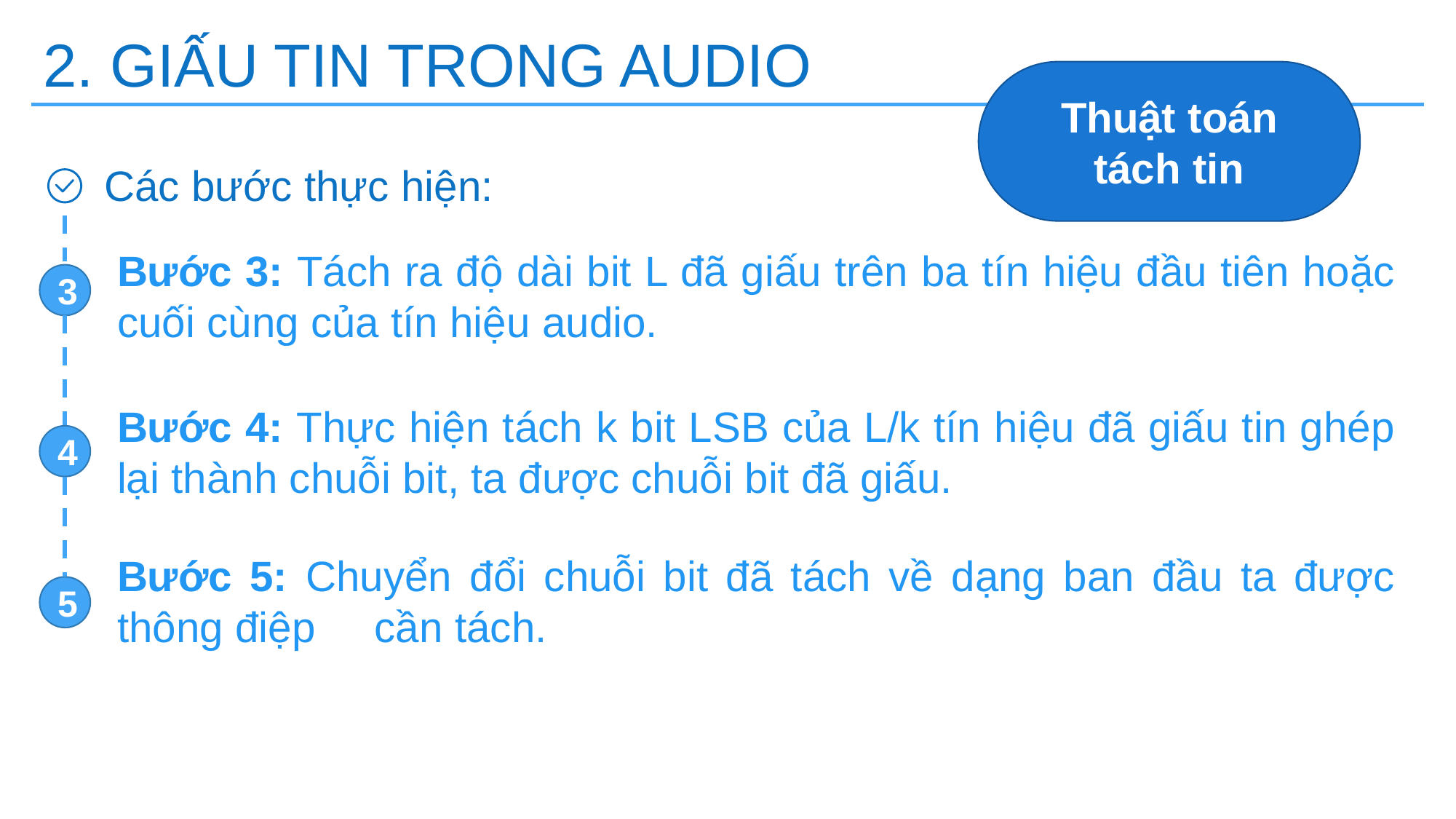

2. GIẤU TIN TRONG AUDIO
Thuật toán tách tin
Các bước thực hiện:

Bước 3: Tách ra độ dài bit L đã giấu trên ba tín hiệu đầu tiên hoặc cuối cùng của tín hiệu audio.
3
Bước 4: Thực hiện tách k bit LSB của L/k tín hiệu đã giấu tin ghép lại thành chuỗi bit, ta được chuỗi bit đã giấu.
4
Bước 5: Chuyển đổi chuỗi bit đã tách về dạng ban đầu ta được thông điệp     cần tách.
5